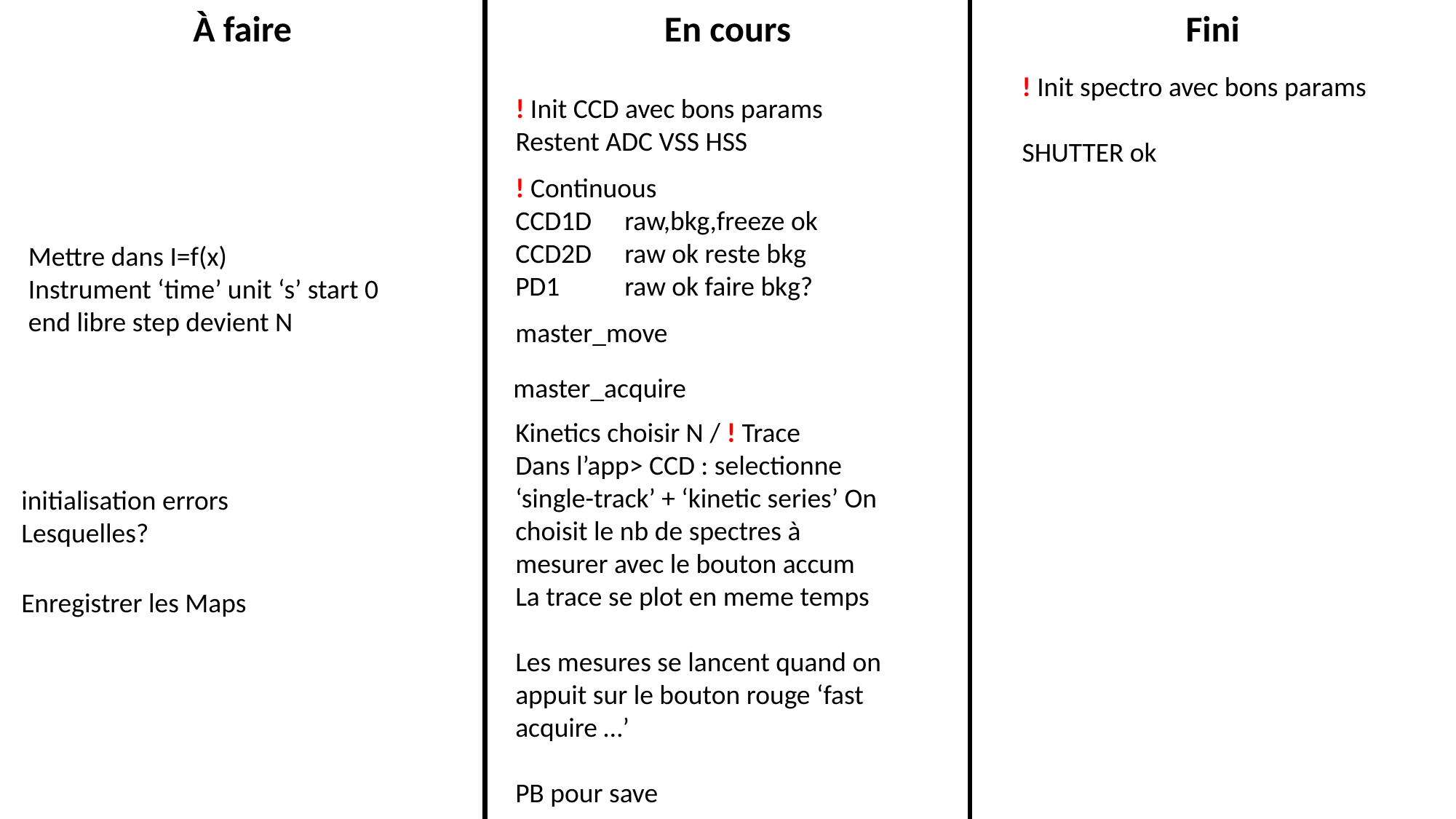

À faire
En cours
Fini
! Init spectro avec bons params

SHUTTER ok

! Init CCD avec bons params
Restent ADC VSS HSS
! Continuous
CCD1D 	raw,bkg,freeze ok
CCD2D 	raw ok reste bkg
PD1	raw ok faire bkg?

Mettre dans I=f(x)
Instrument ‘time’ unit ‘s’ start 0 end libre step devient N
master_move
master_acquire
Kinetics choisir N / ! Trace
Dans l’app> CCD : selectionne ‘single-track’ + ‘kinetic series’ On choisit le nb de spectres à mesurer avec le bouton accum
La trace se plot en meme temps

Les mesures se lancent quand on appuit sur le bouton rouge ‘fast acquire …’

PB pour save

initialisation errors
Lesquelles?
Enregistrer les Maps